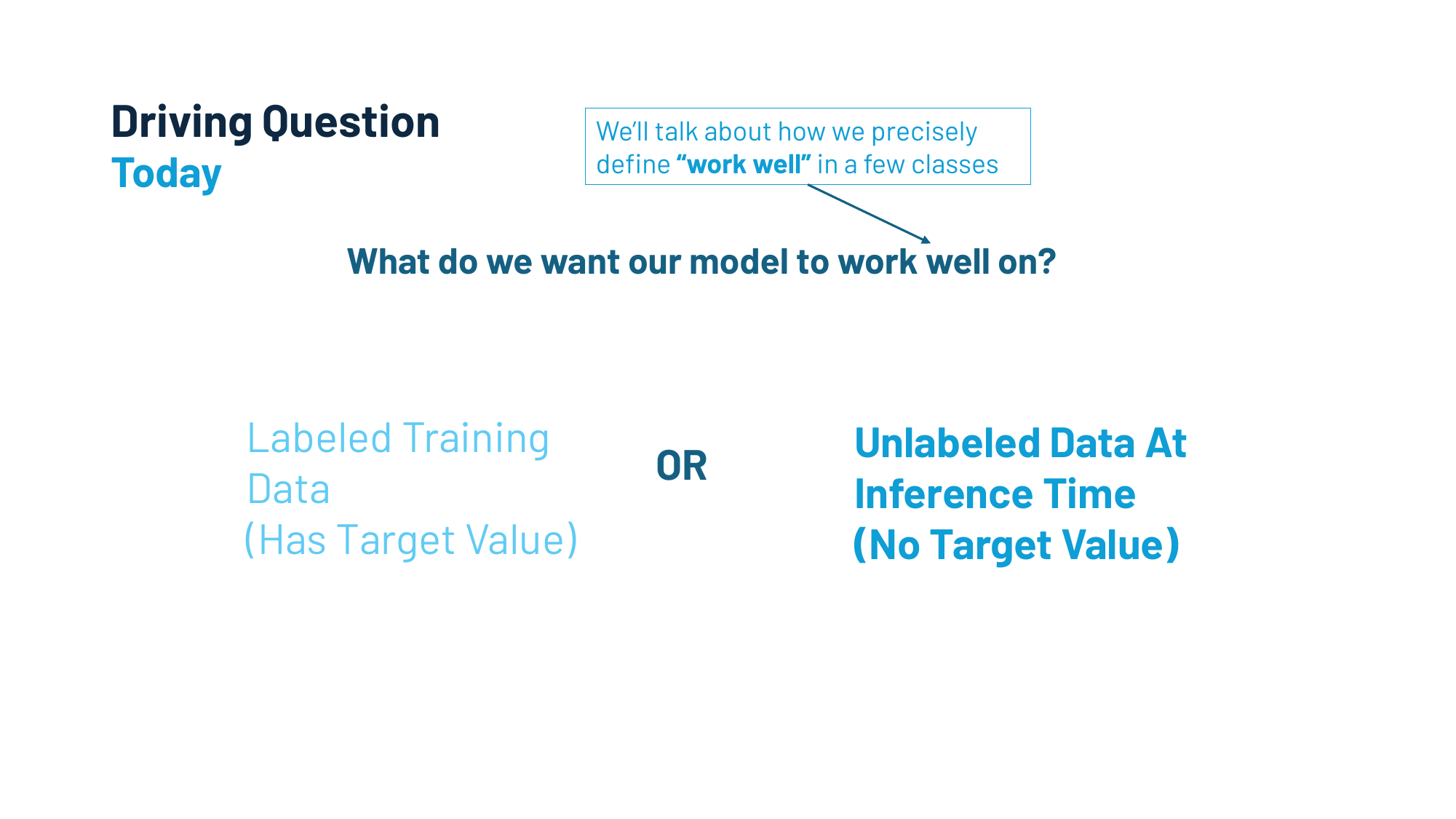

# Driving Question
We’ll talk about how we precisely define “work well” in a few classes
Today
What do we want our model to work well on?
Labeled Training Data
(Has Target Value)
Unlabeled Data At Inference Time
(No Target Value)

OR